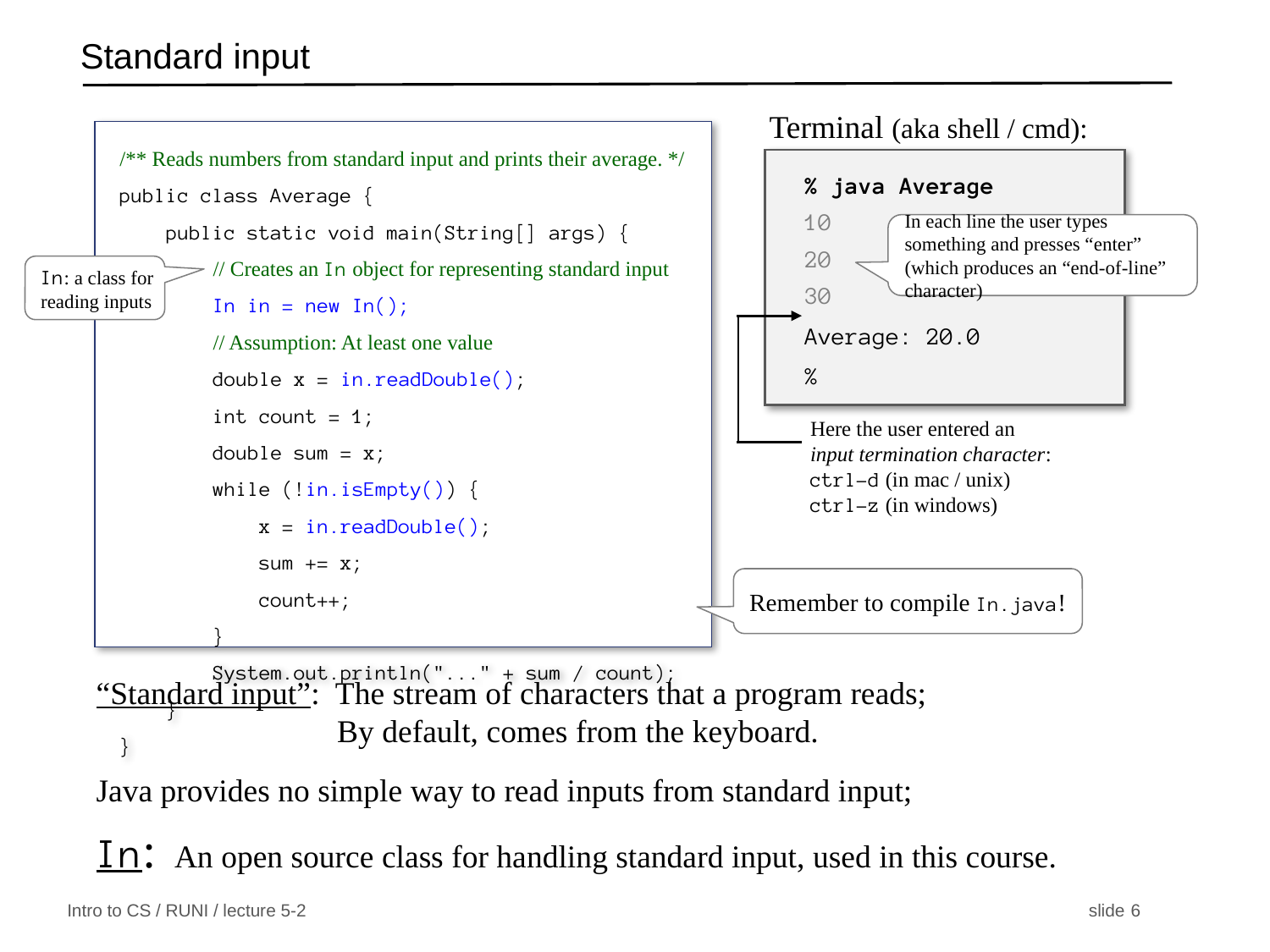

# Standard input
Terminal (aka shell / cmd):
% java Average
10
20
30
Average: 20.0
%

In each line the user types something and presses “enter” (which produces an “end-of-line” character)
Here the user entered an
input termination character:
ctrl-d (in mac / unix)
ctrl-z (in windows)
/** Reads numbers from standard input and prints their average. */
public class Average {
    public static void main(String[] args) {
        // Creates an In object for representing standard input
        In in = new In();
        // Assumption: At least one value
        double x = in.readDouble();
        int count = 1;
        double sum = x;
        while (!in.isEmpty()) {
            x = in.readDouble();
            sum += x;
            count++;
        }
        System.out.println("..." + sum / count);
    }
}
In: a class for reading inputs
Remember to compile In.java!
“Standard input”:  The stream of characters that a program reads;
                              By default, comes from the keyboard.
Java provides no simple way to read inputs from standard input;
In:  An open source class for handling standard input, used in this course.